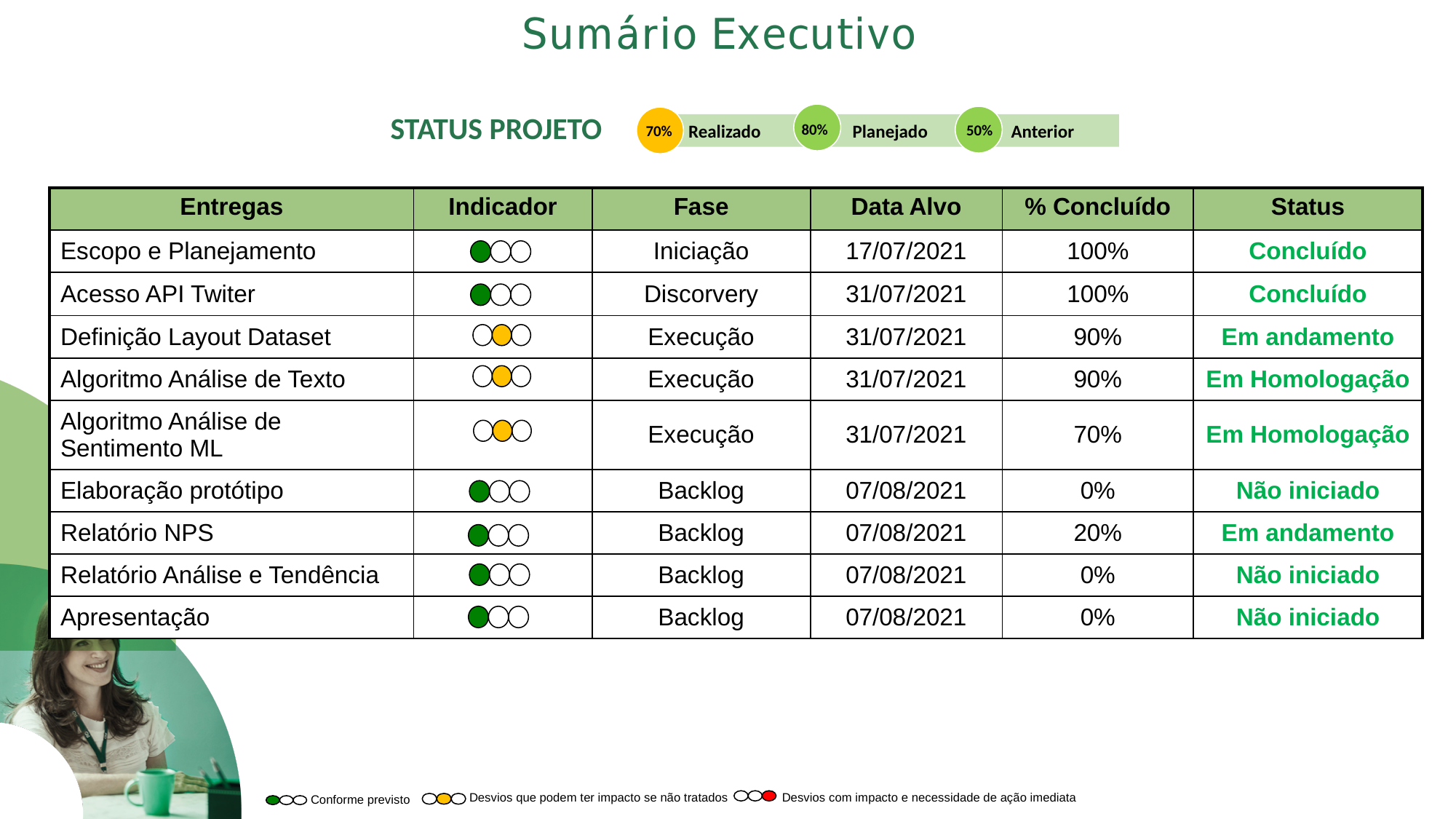

# Sumário Executivo
STATUS PROJETO

80%
 Realizado                      Planejado                    Anterior
 50%
70%
| Entregas | Indicador | Fase | Data Alvo | % Concluído | Status |
| --- | --- | --- | --- | --- | --- |
| Escopo e Planejamento |  | Iniciação | 17/07/2021 | 100% | Concluído |
| Acesso API Twiter |  | Discorvery | 31/07/2021 | 100% | Concluído |
| Definição Layout Dataset |  | Execução | 31/07/2021 | 90% | Em andamento |
| Algoritmo Análise de Texto |  | Execução | 31/07/2021 | 90% | Em Homologação |
| Algoritmo Análise de Sentimento ML |  | Execução | 31/07/2021 | 70% | Em Homologação |
| Elaboração protótipo |  | Backlog | 07/08/2021 | 0% | Não iniciado |
| Relatório NPS |  | Backlog | 07/08/2021 | 20% | Em andamento |
| Relatório Análise e Tendência |  | Backlog | 07/08/2021 | 0% | Não iniciado |
| Apresentação |  | Backlog | 07/08/2021 | 0% | Não iniciado |

Desvios com impacto e necessidade de ação imediata
Desvios que podem ter impacto se não tratados
Conforme previsto